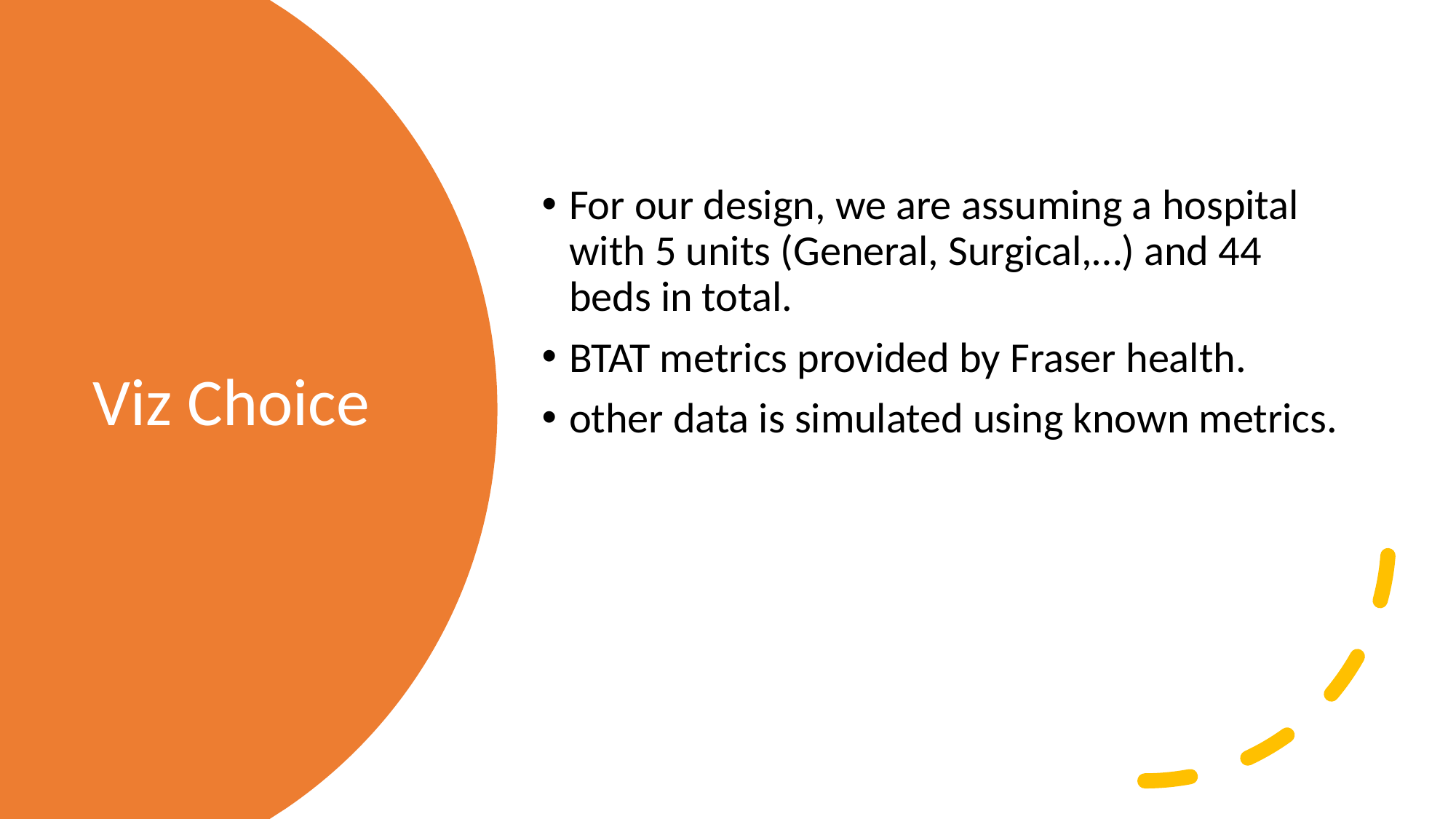

For our design, we are assuming a hospital with 5 units (General, Surgical,…) and 44 beds in total.
BTAT metrics provided by Fraser health.
other data is simulated using known metrics.

# Viz Choice